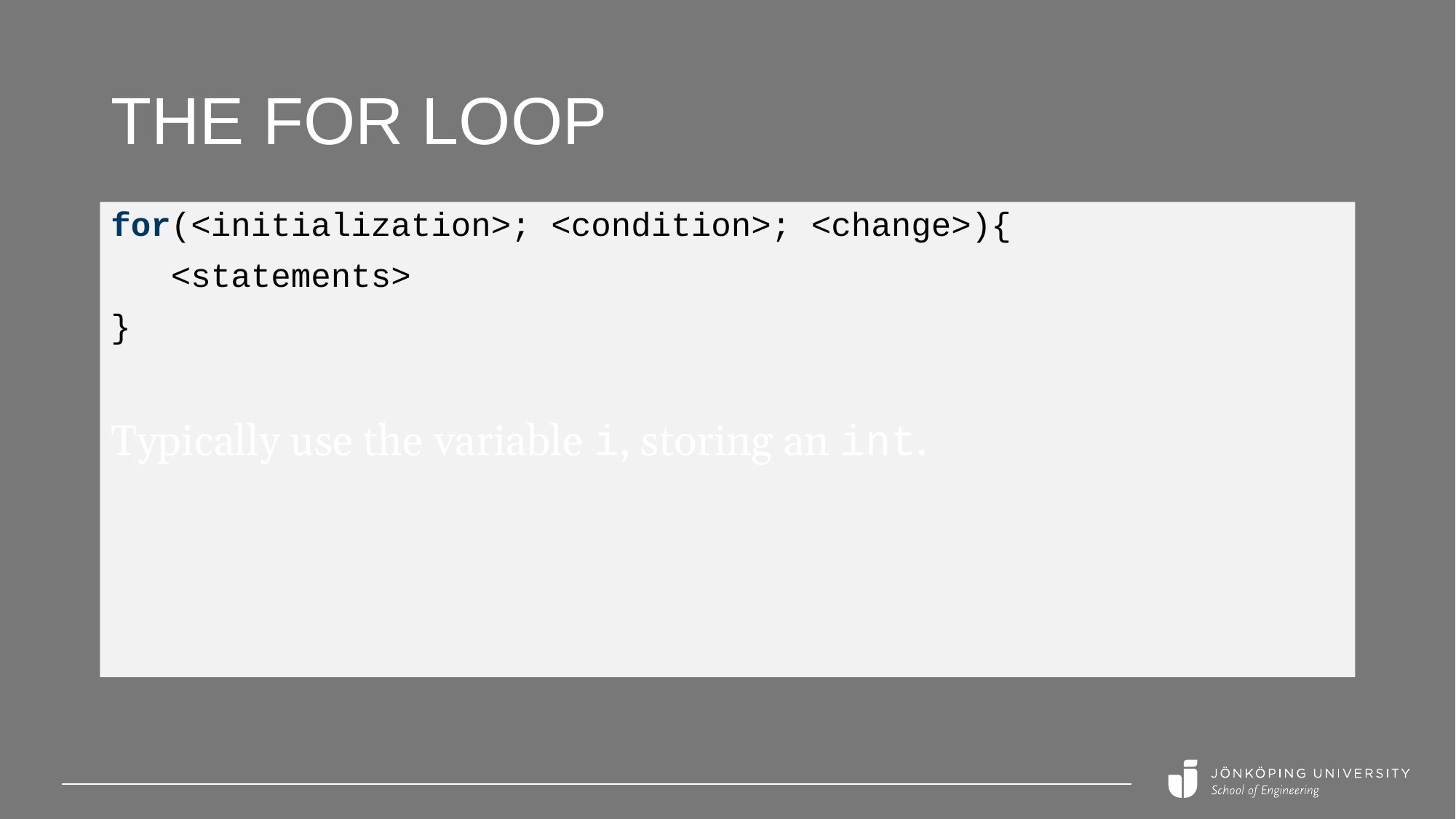

# The for loop
for(<initialization>; <condition>; <change>){
   <statements>
}
Typically use the variable i, storing an int.